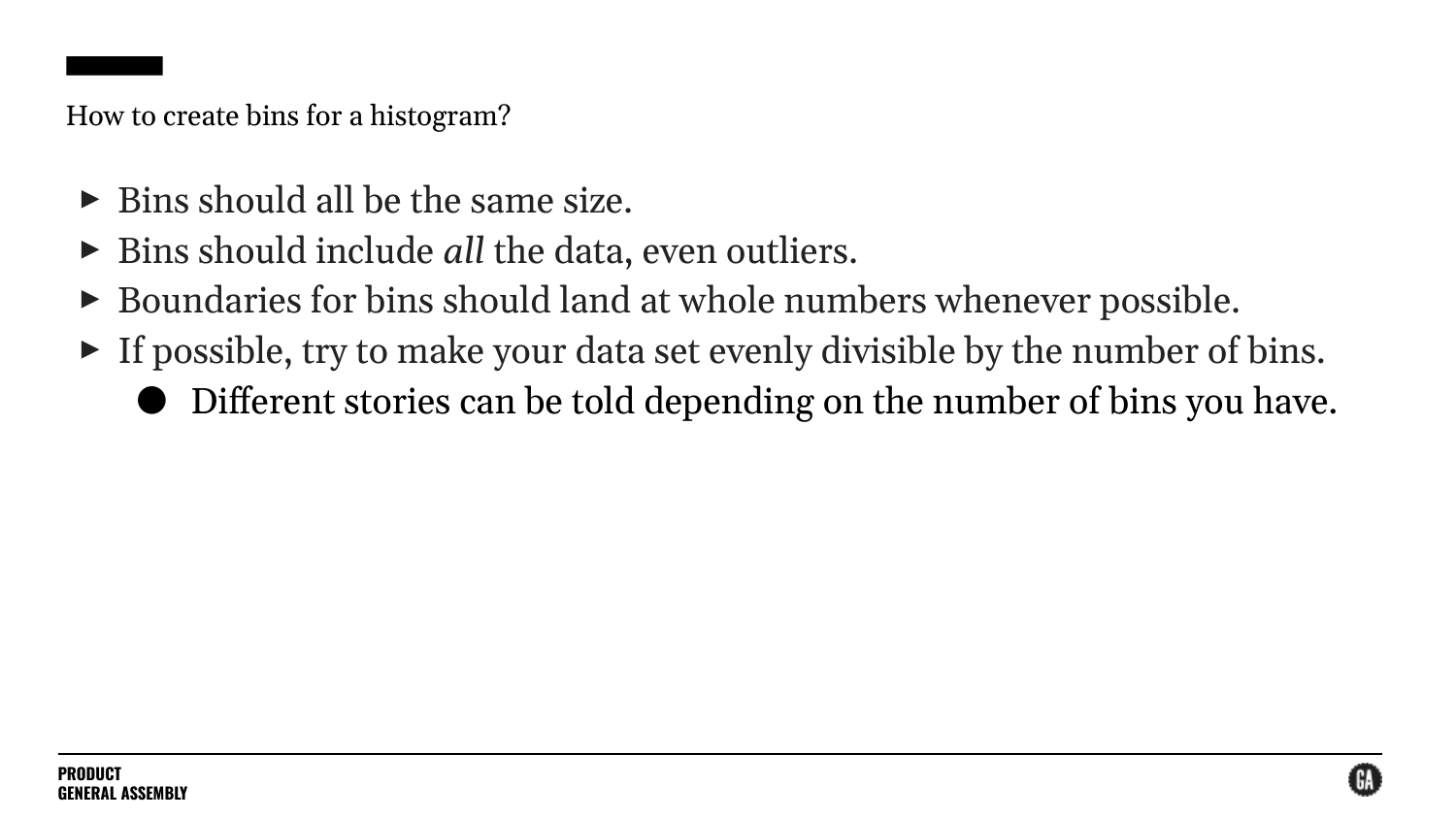

# How to create bins for a histogram?
Bins should all be the same size.
Bins should include all the data, even outliers.
Boundaries for bins should land at whole numbers whenever possible.
If possible, try to make your data set evenly divisible by the number of bins.
Different stories can be told depending on the number of bins you have.